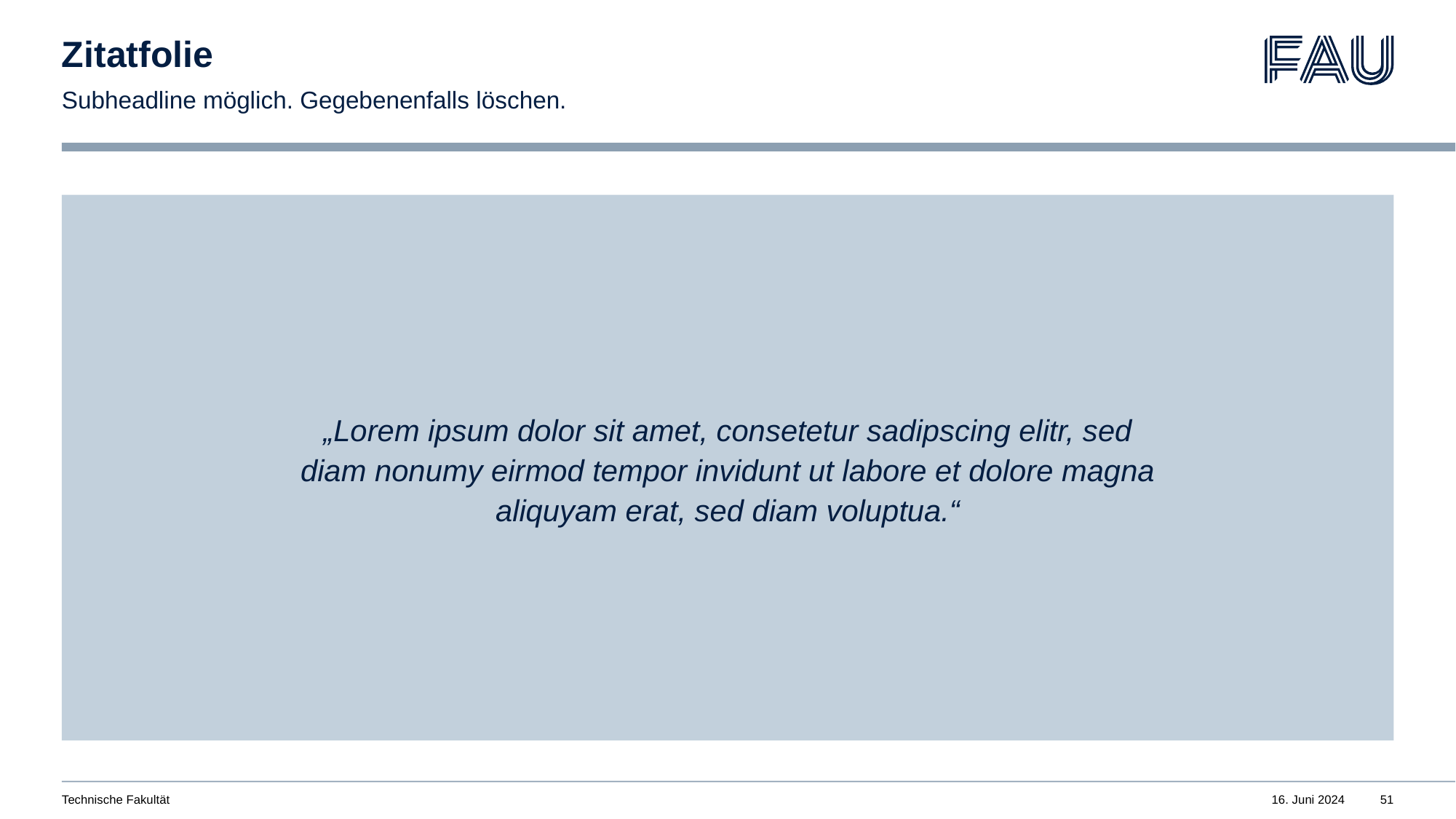

# Zitatfolie

Subheadline möglich. Gegebenenfalls löschen.
„Lorem ipsum dolor sit amet, consetetur sadipscing elitr, sed diam nonumy eirmod tempor invidunt ut labore et dolore magna aliquyam erat, sed diam voluptua.“
Technische Fakultät
16. Juni 2024
51